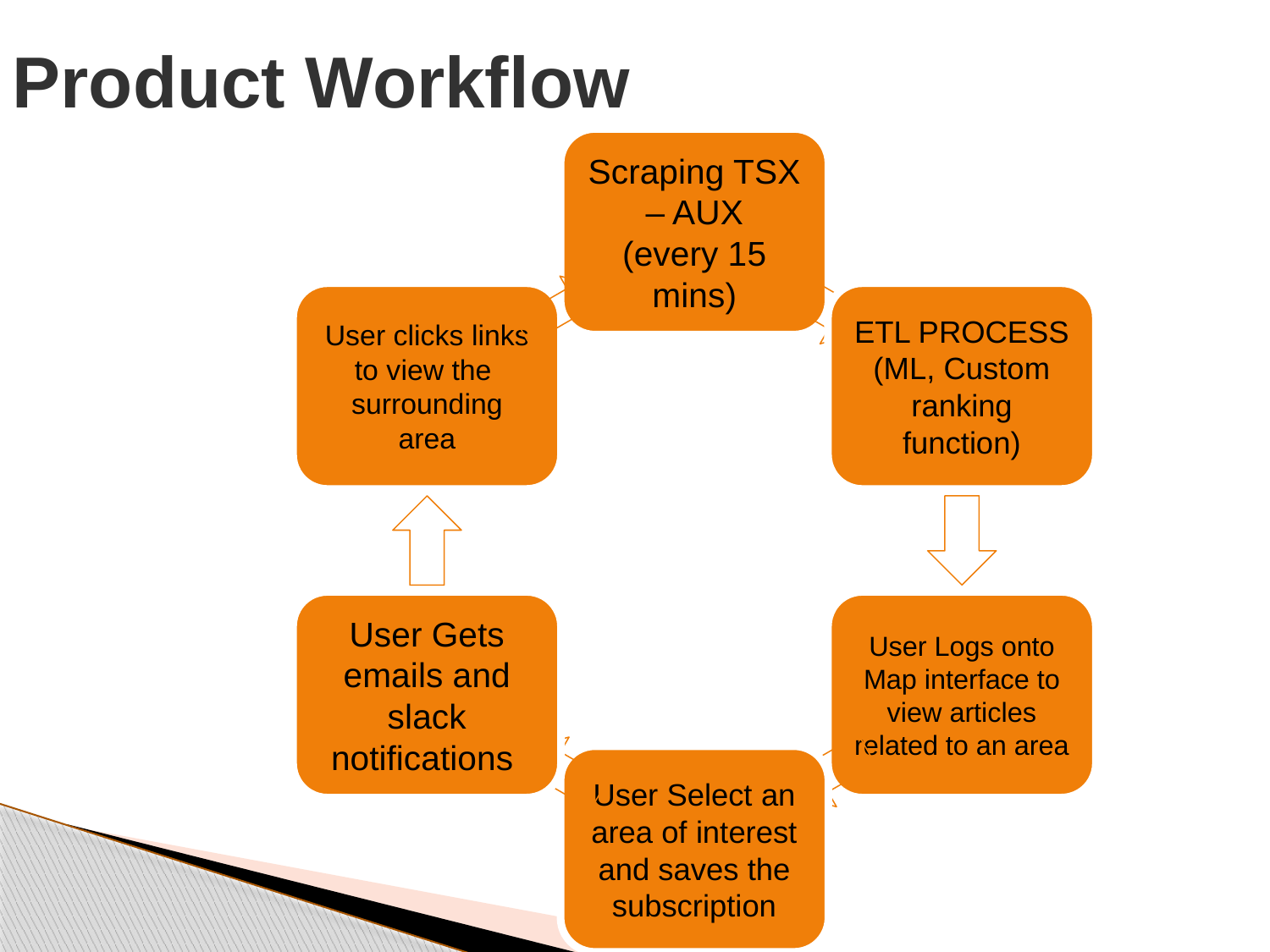

# Product Workflow
Scraping TSX – AUX
(every 15 mins)
ETL PROCESS (ML, Custom ranking function)
User Logs onto Map interface to view articles related to an area
User Select an area of interest and saves the subscription
User Gets emails and slack notifications
User clicks links to view the  surrounding area